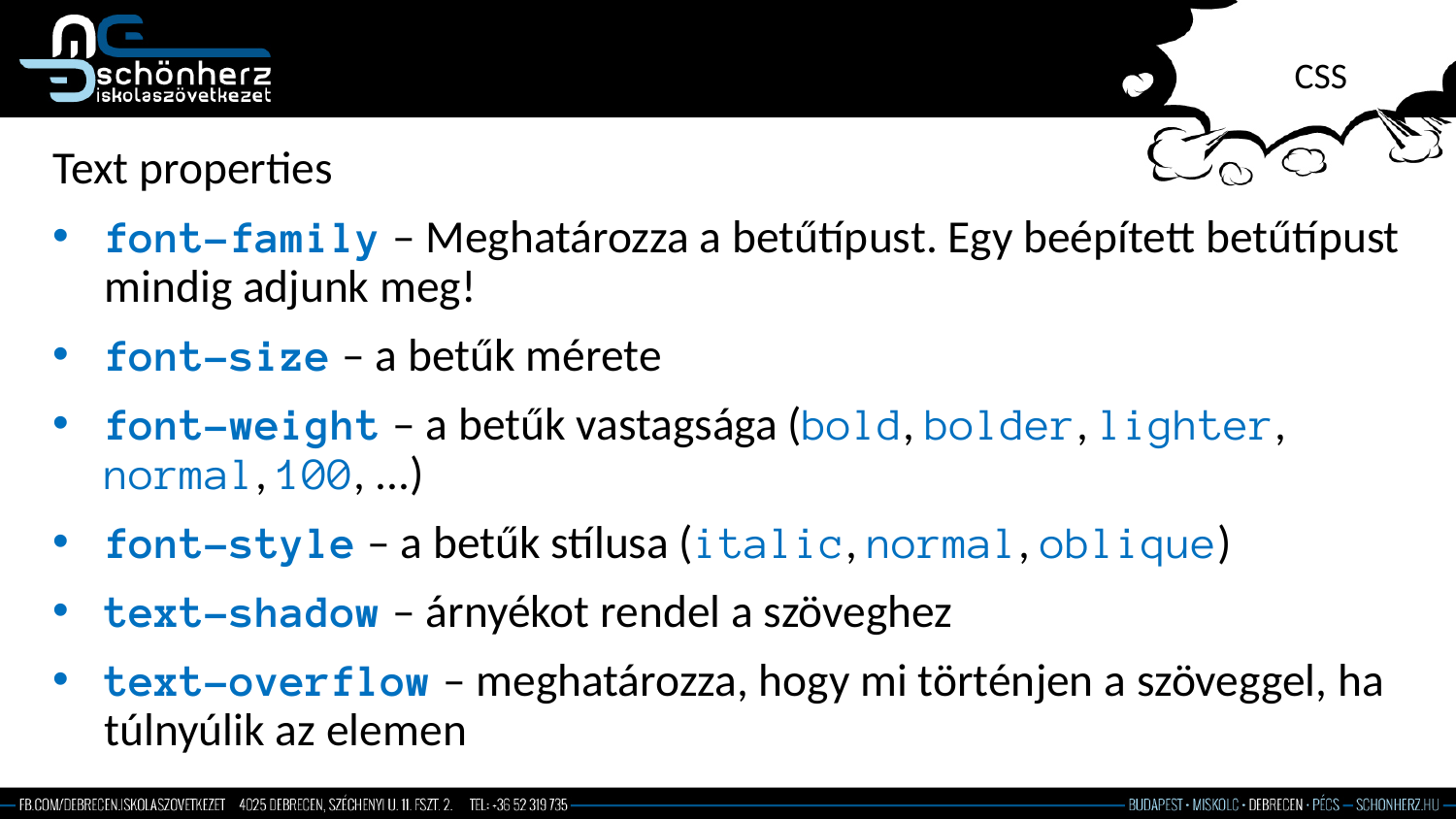

# CSS
Text properties
font-family – Meghatározza a betűtípust. Egy beépített betűtípust mindig adjunk meg!
font-size – a betűk mérete
font-weight – a betűk vastagsága (bold, bolder, lighter, normal, 100, ...)
font-style – a betűk stílusa (italic, normal, oblique)
text-shadow – árnyékot rendel a szöveghez
text-overflow – meghatározza, hogy mi történjen a szöveggel, ha túlnyúlik az elemen